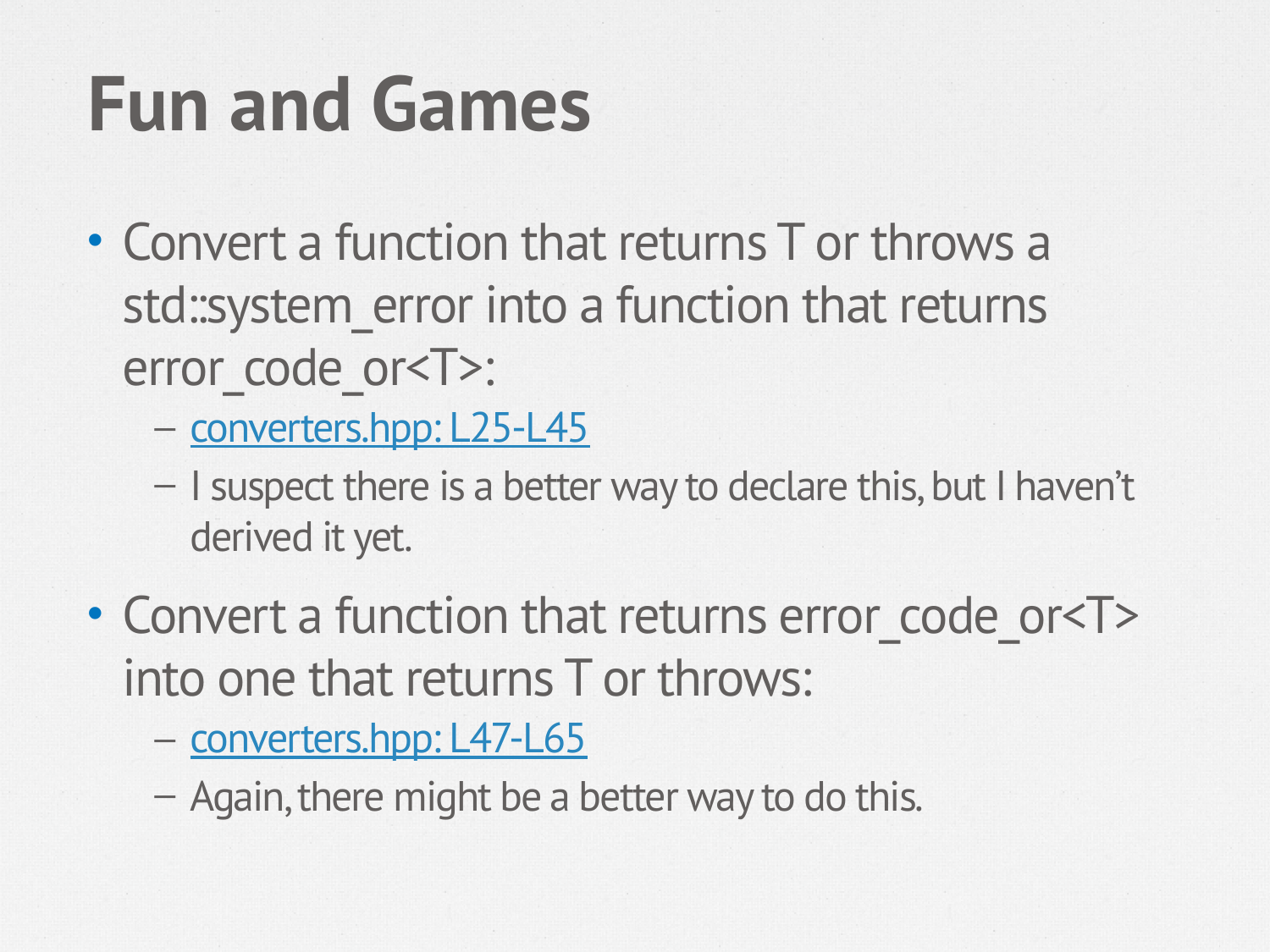

# Fun and Games
Convert a function that returns T or throws a std::system_error into a function that returns error_code_or<T>:
converters.hpp: L25-L45
I suspect there is a better way to declare this, but I haven’t derived it yet.
Convert a function that returns error_code_or<T> into one that returns T or throws:
converters.hpp: L47-L65
Again, there might be a better way to do this.